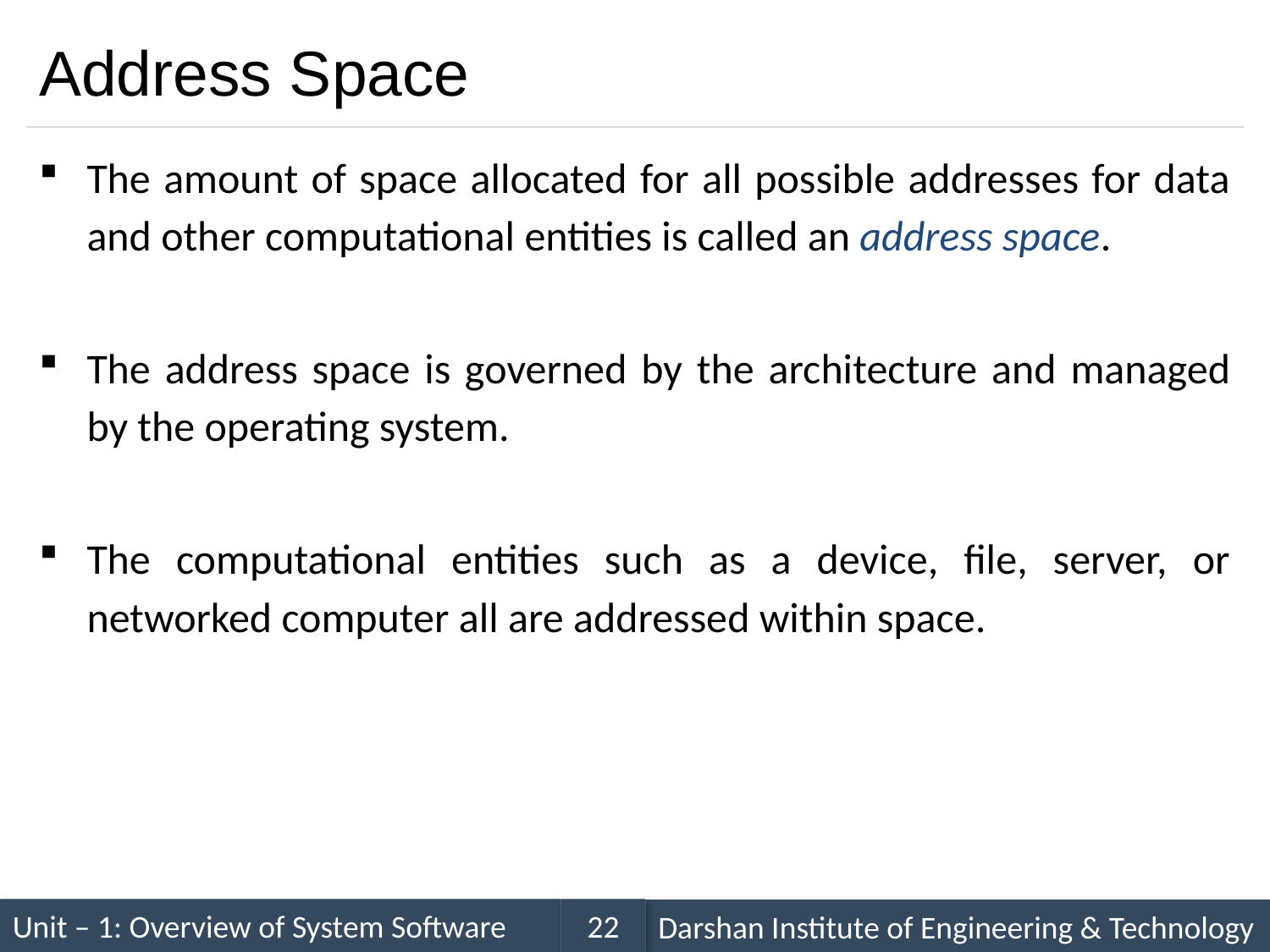

# Address Space
The amount of space allocated for all possible addresses for data and other computational entities is called an address space.

The address space is governed by the architecture and managed by the operating system.

The computational entities such as a device, file, server, or networked computer all are addressed within space.